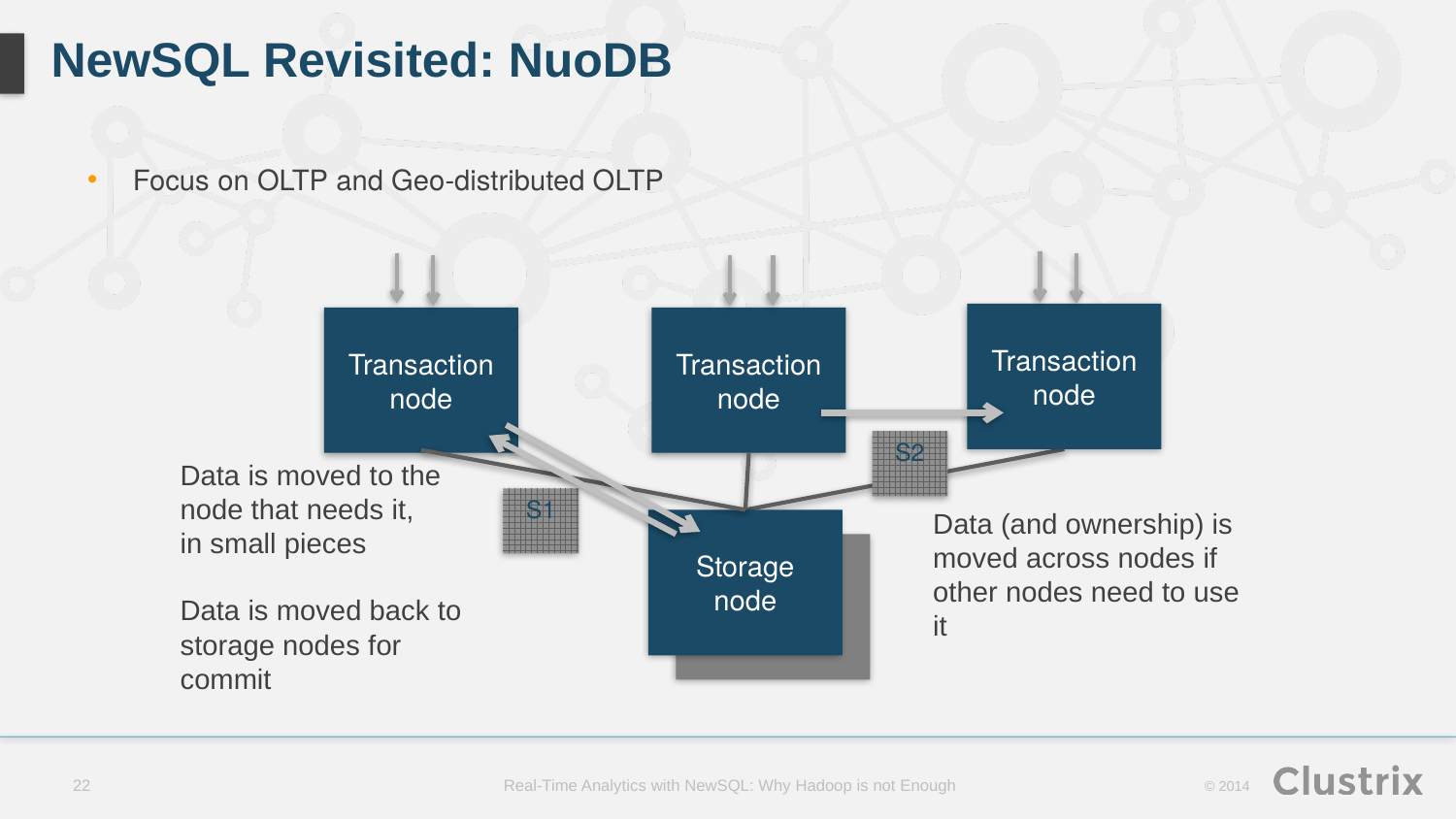

# NewSQL Revisited: NuoDB
Focus on OLTP and Geo-distributed OLTP
Transaction
node
Transaction
node
Transaction
node
S2

Data is moved to the node that needs it,
in small pieces

Data is moved back to storage nodes for commit
S1

Data (and ownership) is moved across nodes if other nodes need to use it
Storage
node